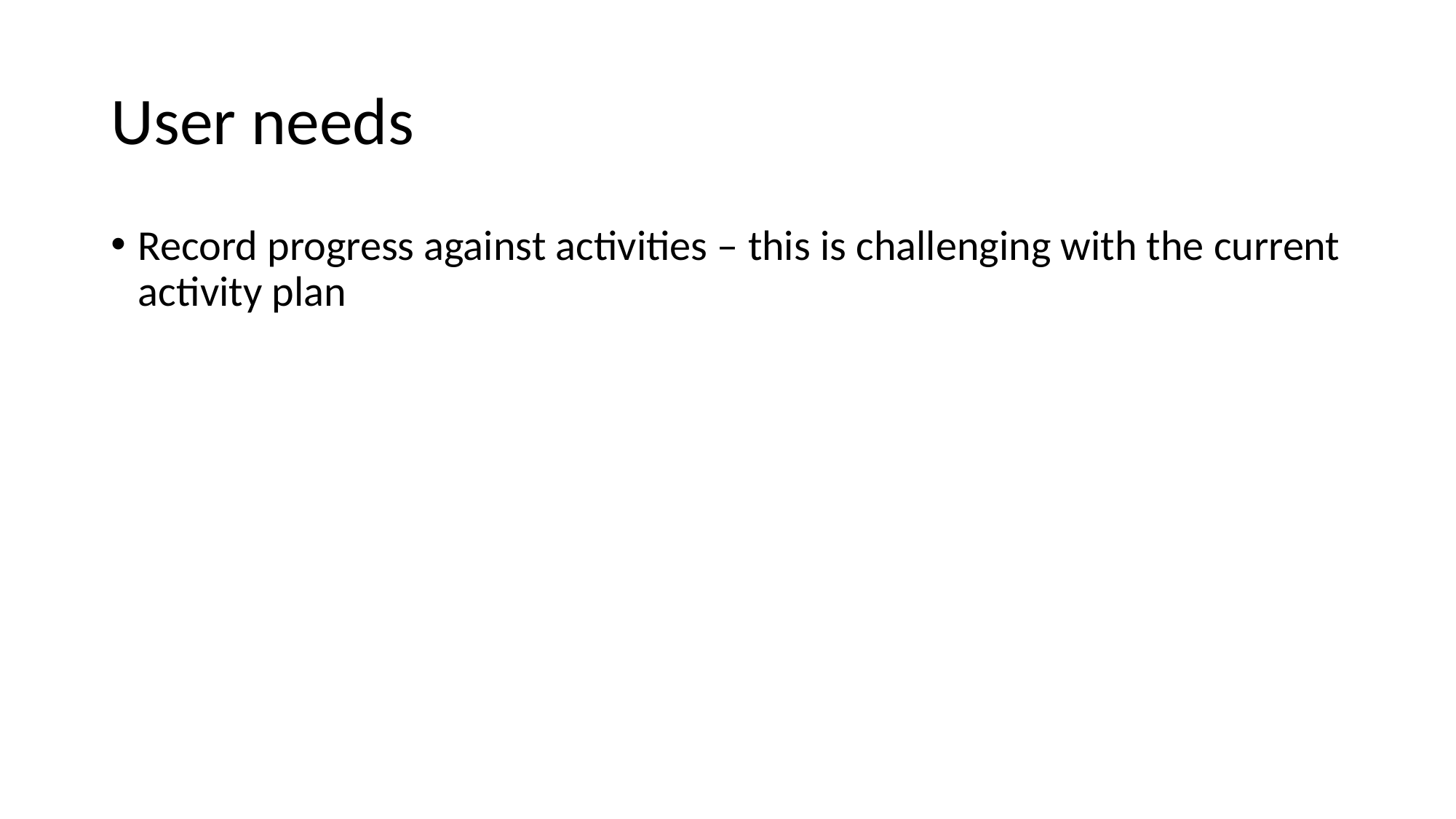

# User needs
Record progress against activities – this is challenging with the current activity plan